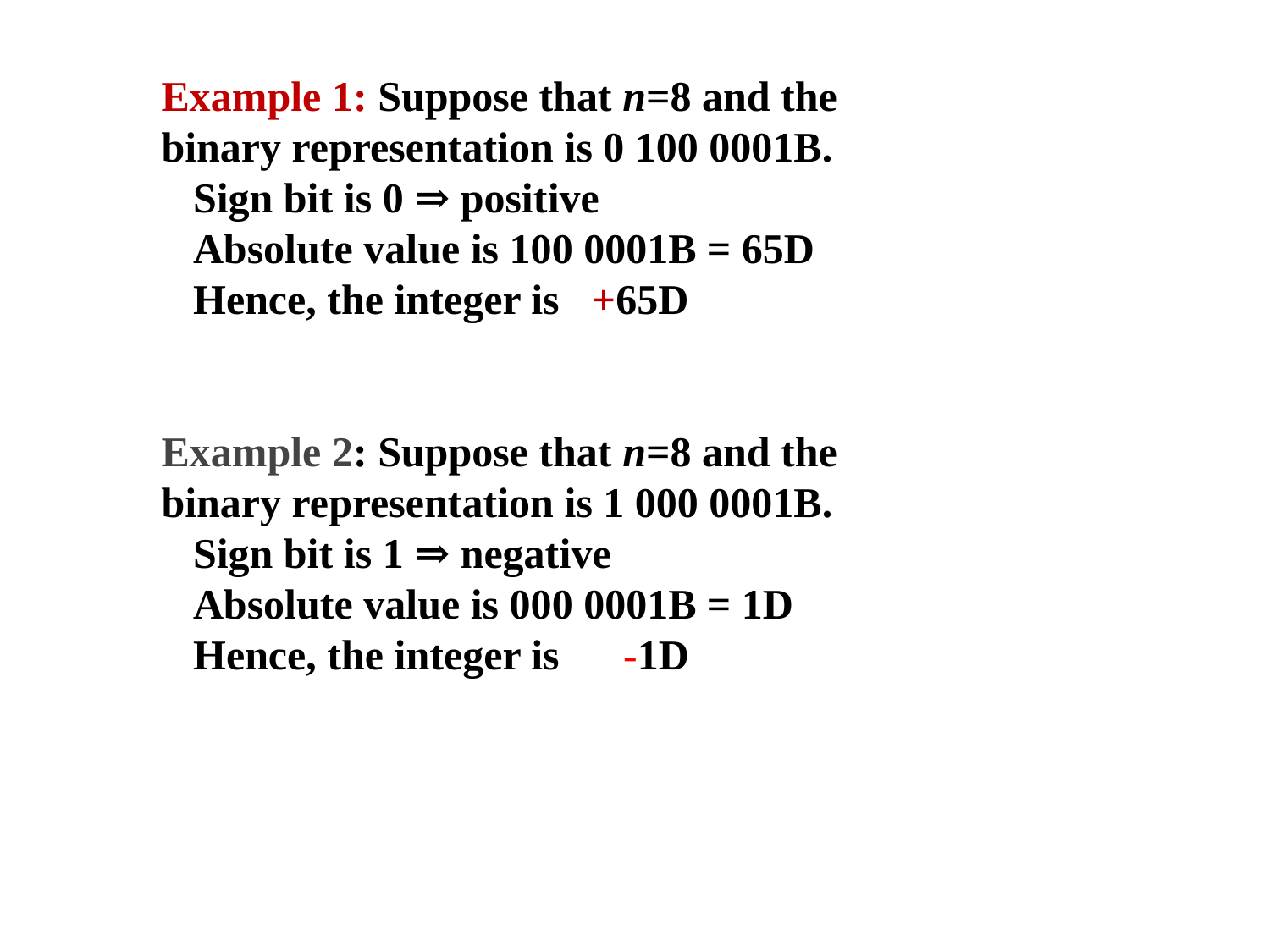

Example 1: Suppose that n=8 and the binary representation is 0 100 0001B.
   Sign bit is 0 ⇒ positive
   Absolute value is 100 0001B = 65D
   Hence, the integer is   +65D

Example 2: Suppose that n=8 and the binary representation is 1 000 0001B.
   Sign bit is 1 ⇒ negative
   Absolute value is 000 0001B = 1D
   Hence, the integer is      -1D